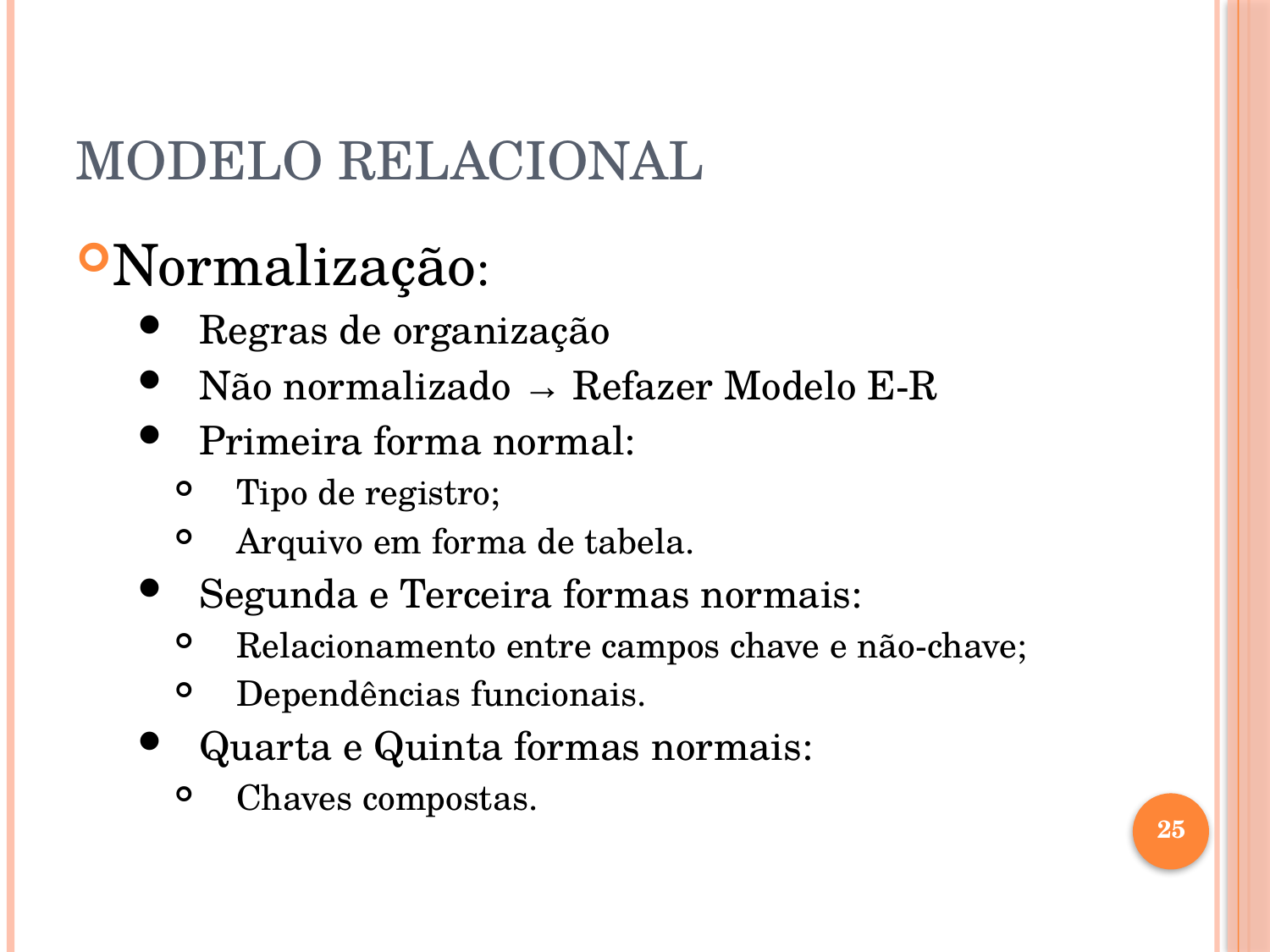

# Modelo Relacional
Normalização:
Regras de organização
Não normalizado → Refazer Modelo E-R
Primeira forma normal:
Tipo de registro;
Arquivo em forma de tabela.
Segunda e Terceira formas normais:
Relacionamento entre campos chave e não-chave;
Dependências funcionais.
Quarta e Quinta formas normais:
Chaves compostas.

25